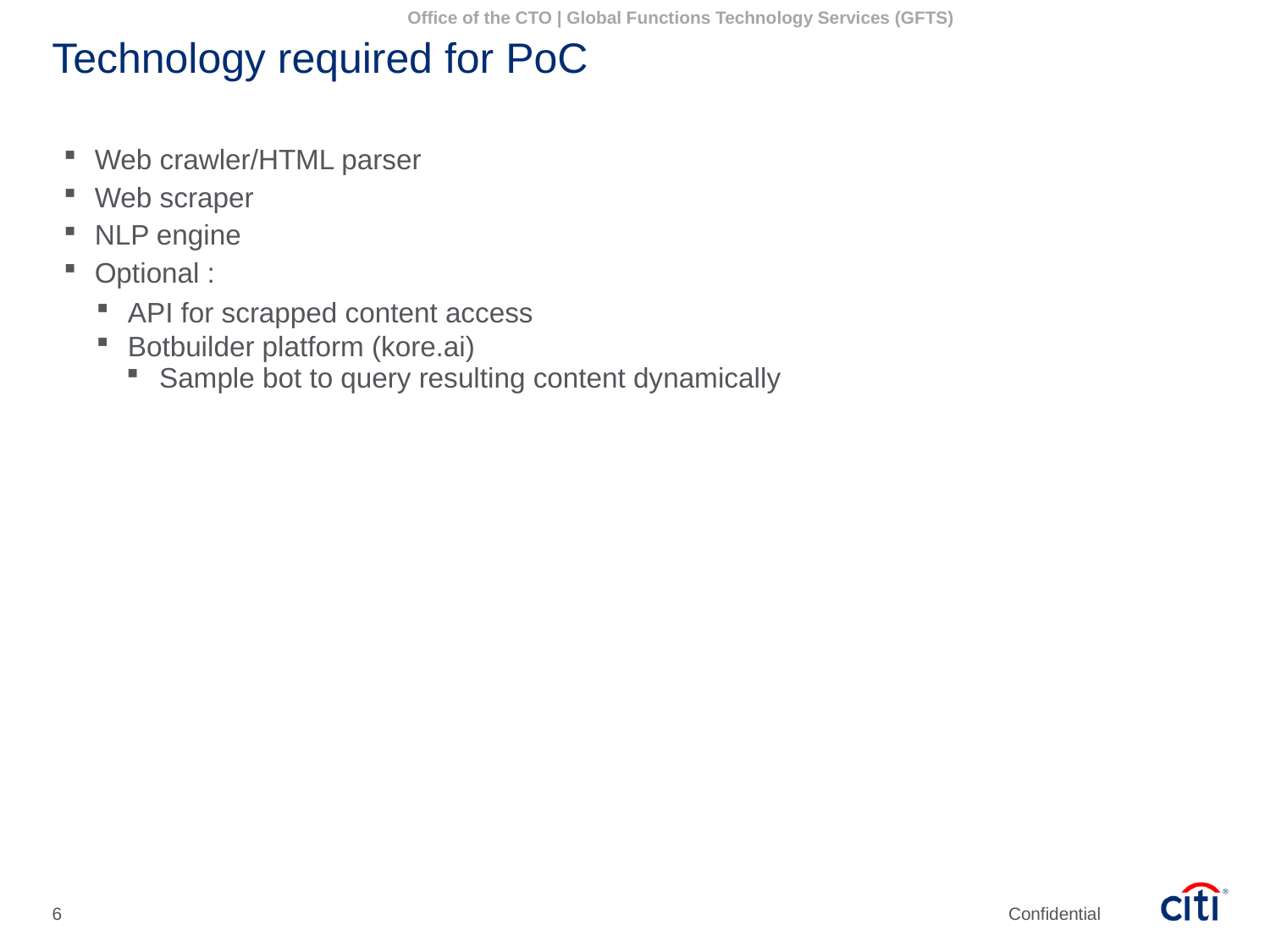

Office of the CTO | Global Functions Technology Services (GFTS)
# Technology required for PoC
Web crawler/HTML parser
Web scraper
NLP engine
Optional :
API for scrapped content access
Botbuilder platform (kore.ai)
Sample bot to query resulting content dynamically